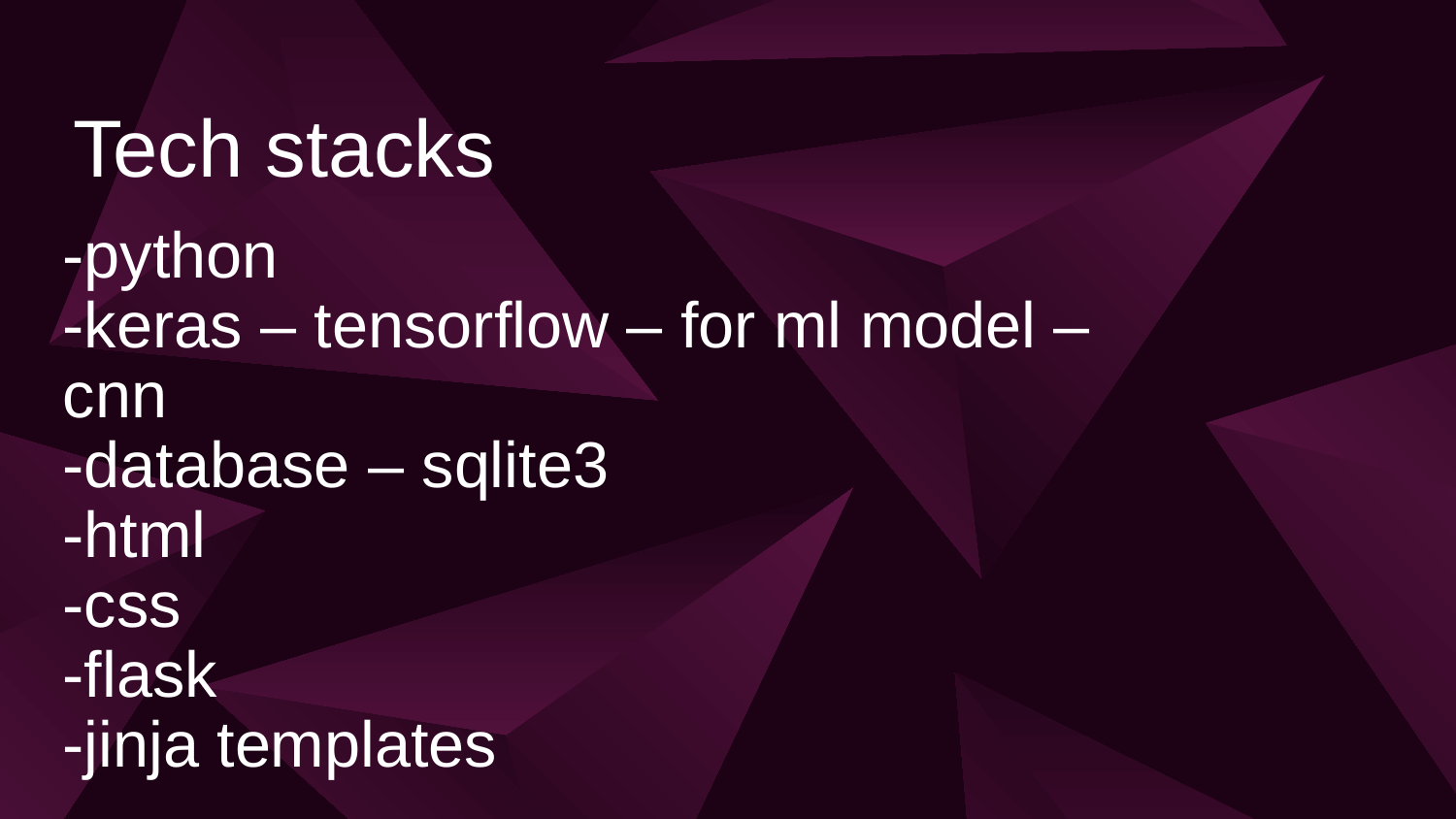

# Tech stacks
-python
-keras – tensorflow – for ml model – cnn
-database – sqlite3
-html
-css
-flask
-jinja templates